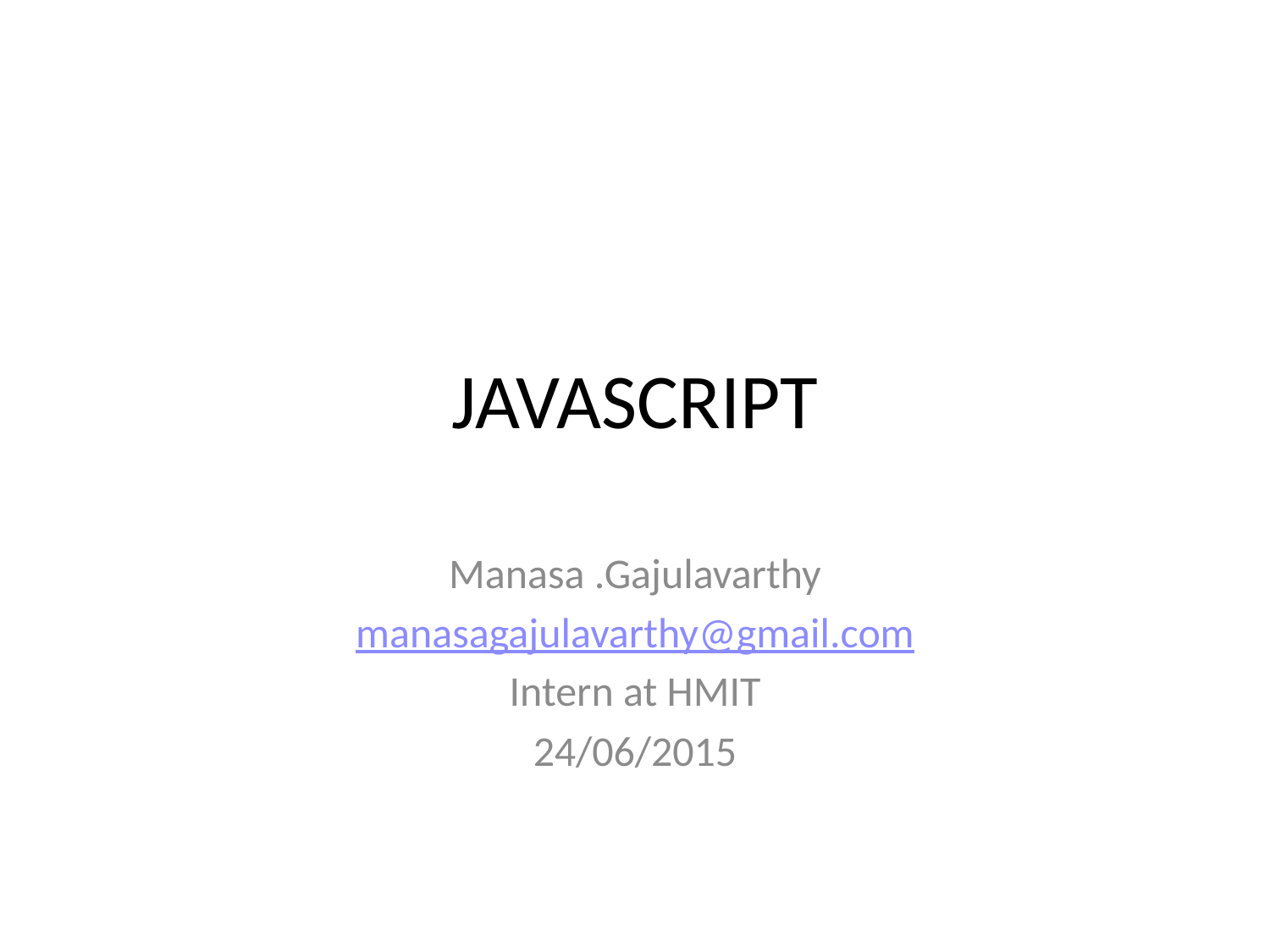

# JAVASCRIPT
Manasa .Gajulavarthy
manasagajulavarthy@gmail.com
Intern at HMIT
24/06/2015